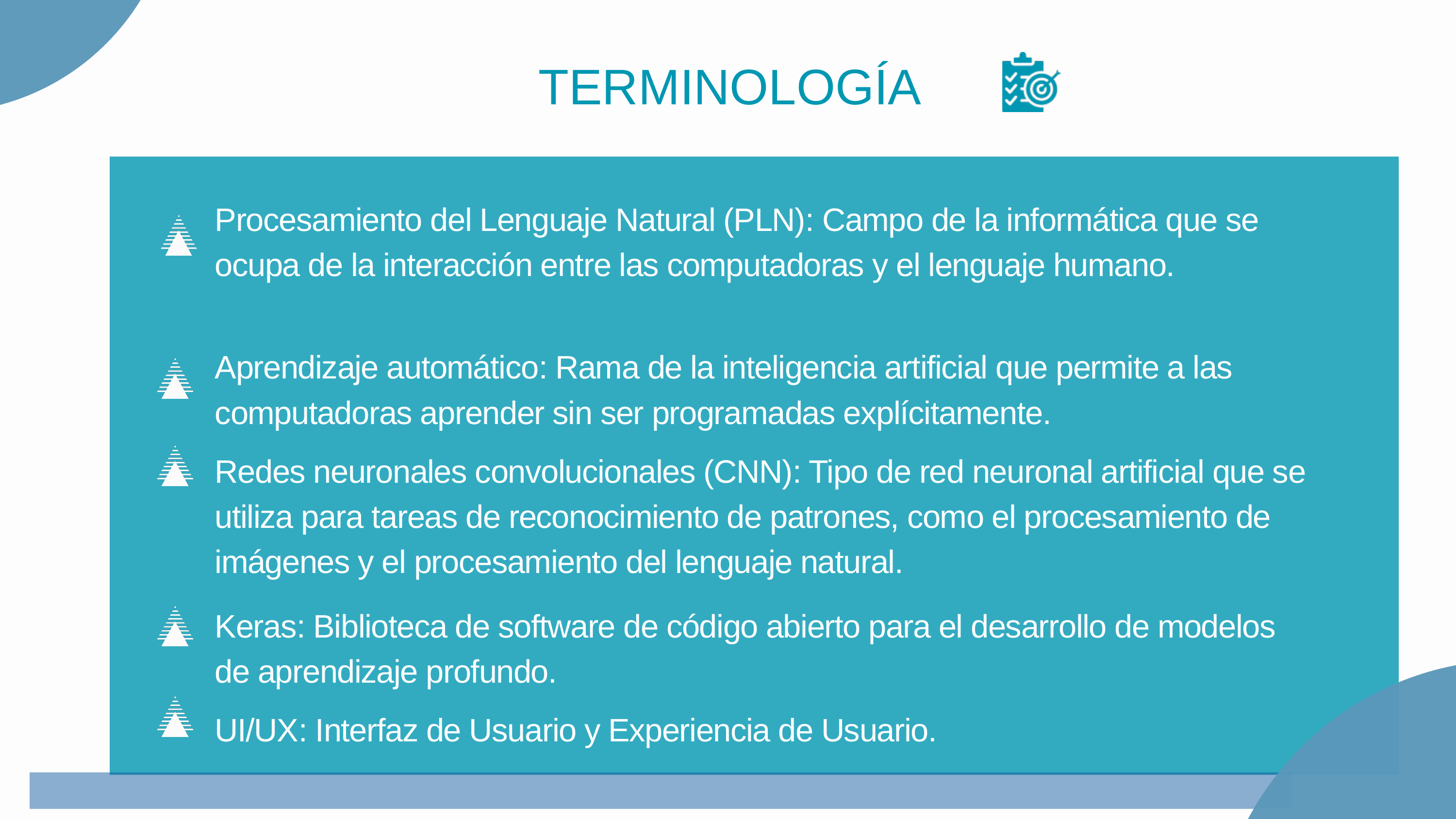

TERMINOLOGÍA

Procesamiento del Lenguaje Natural (PLN): Campo de la informática que se ocupa de la interacción entre las computadoras y el lenguaje humano.

Aprendizaje automático: Rama de la inteligencia artificial que permite a las computadoras aprender sin ser programadas explícitamente.

Redes neuronales convolucionales (CNN): Tipo de red neuronal artificial que se utiliza para tareas de reconocimiento de patrones, como el procesamiento de imágenes y el procesamiento del lenguaje natural.

Keras: Biblioteca de software de código abierto para el desarrollo de modelos de aprendizaje profundo.

UI/UX: Interfaz de Usuario y Experiencia de Usuario.